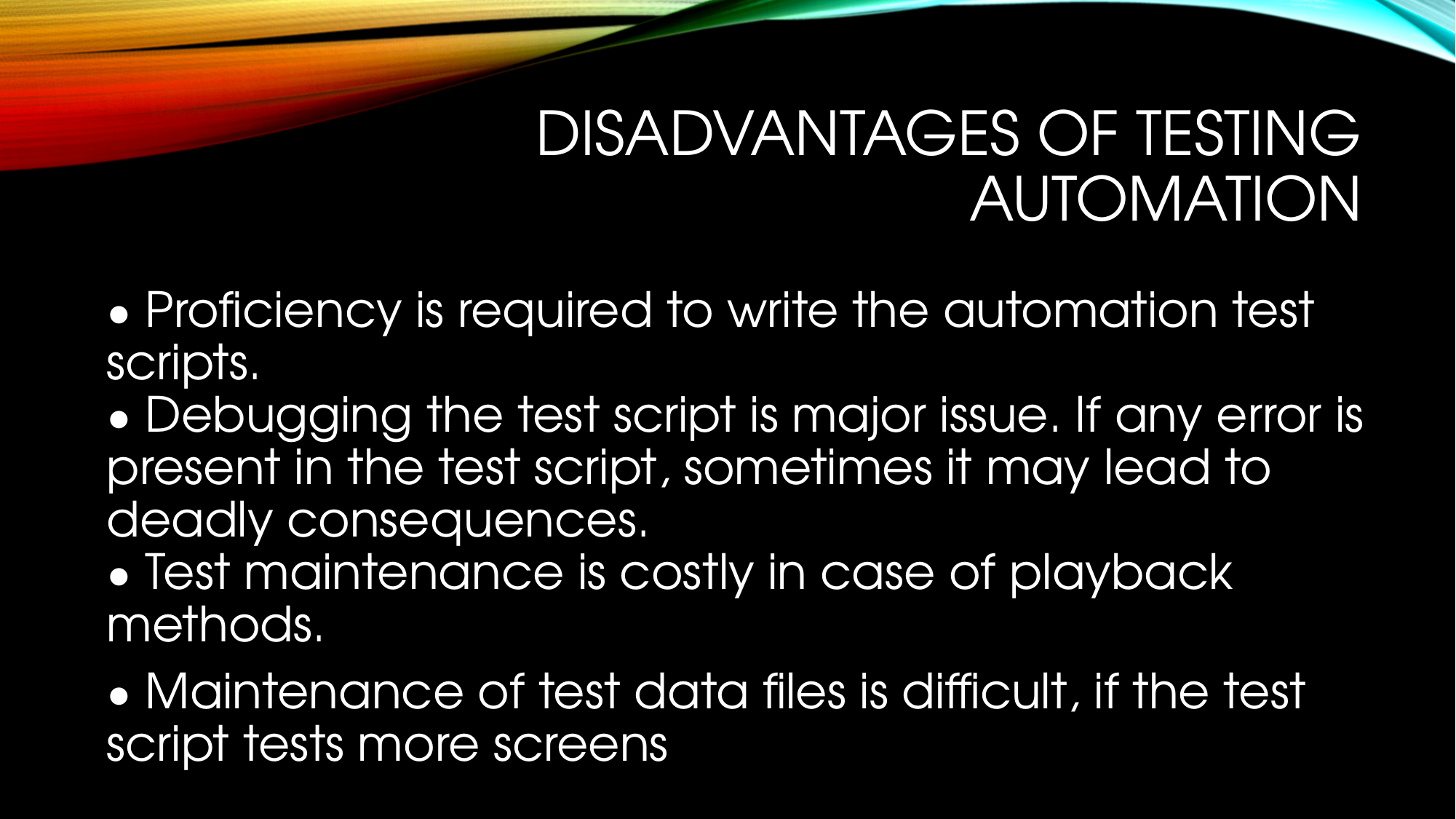

# DISADVANTAGES OF TESTING AUTOMATION
• Proficiency is required to write the automation test scripts. 
• Debugging the test script is major issue. If any error is present in the test script, sometimes it may lead to deadly consequences. 
• Test maintenance is costly in case of playback methods.
• Maintenance of test data files is difficult, if the test script tests more screens